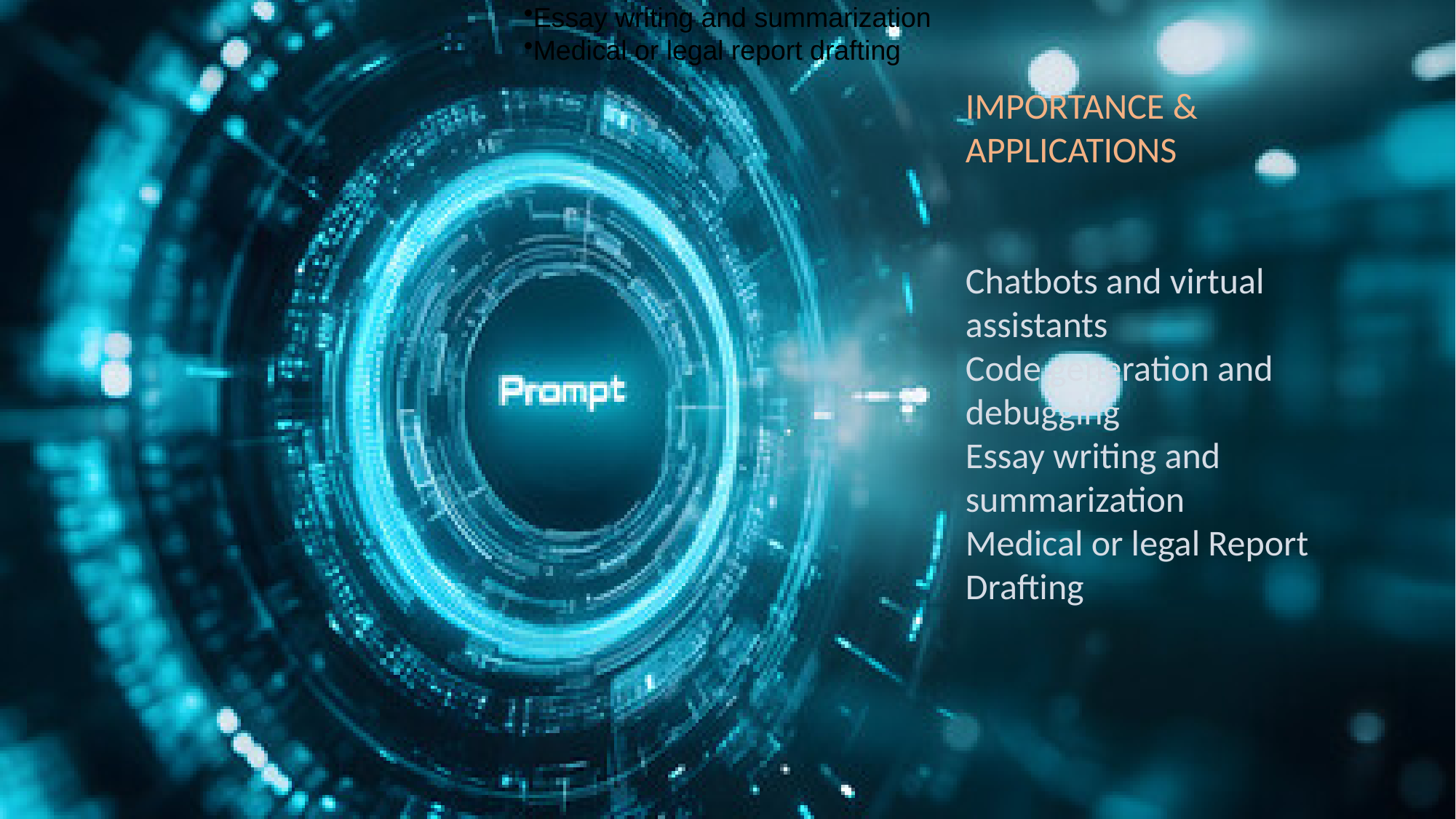

Chatbots and virtual assistants
Code generation and debugging
Essay writing and summarization
Medical or legal report drafting
IMPORTANCE & APPLICATIONS

Chatbots and virtual assistants
Code generation and debugging
Essay writing and summarization
Medical or legal Report Drafting